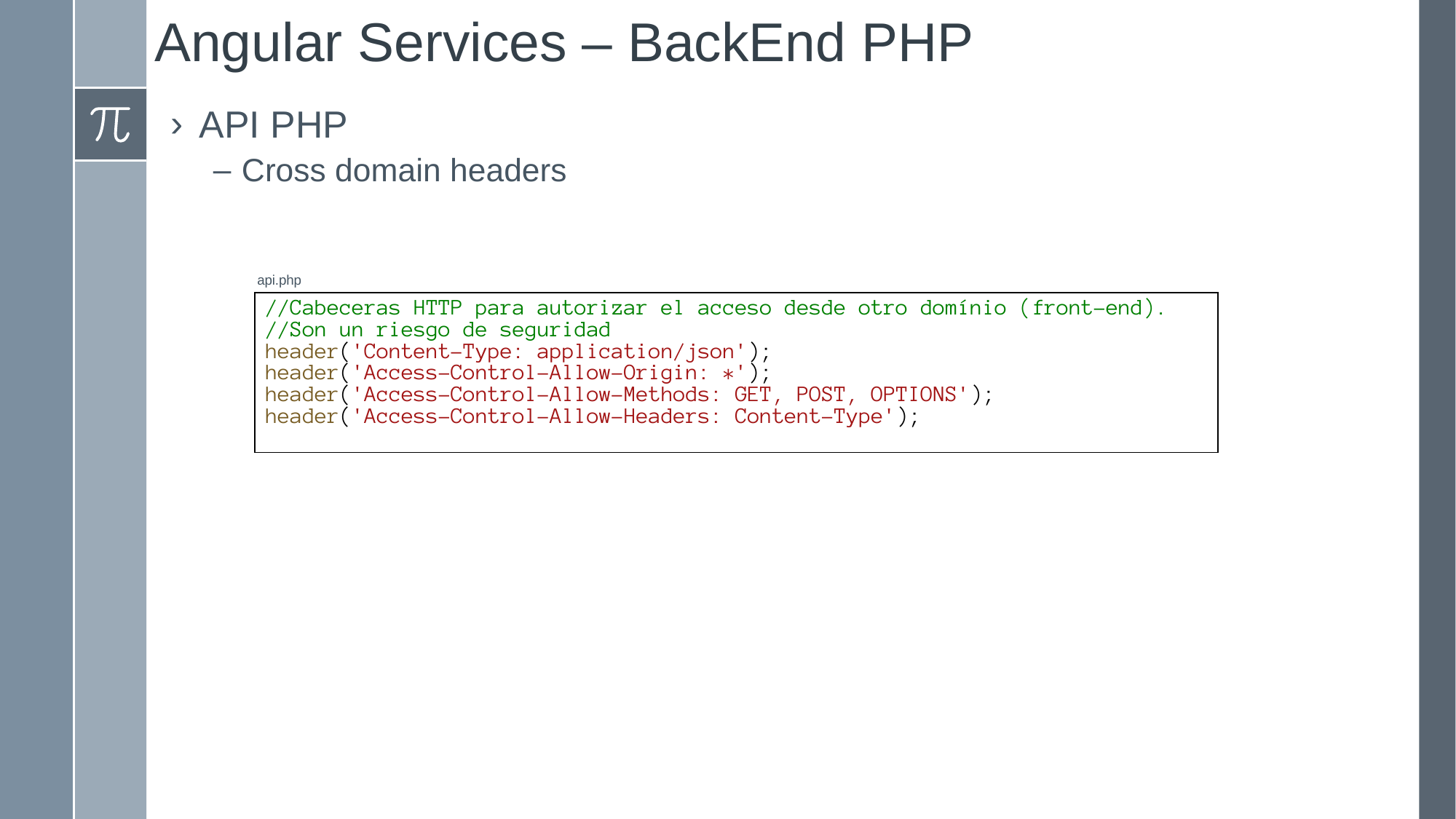

# Angular Services – BackEnd PHP
API PHP
Cross domain headers

api.php
//Cabeceras HTTP para autorizar el acceso desde otro domínio (front-end).
//Son un riesgo de seguridad
header('Content-Type: application/json');
header('Access-Control-Allow-Origin: *');
header('Access-Control-Allow-Methods: GET, POST, OPTIONS');
header('Access-Control-Allow-Headers: Content-Type');